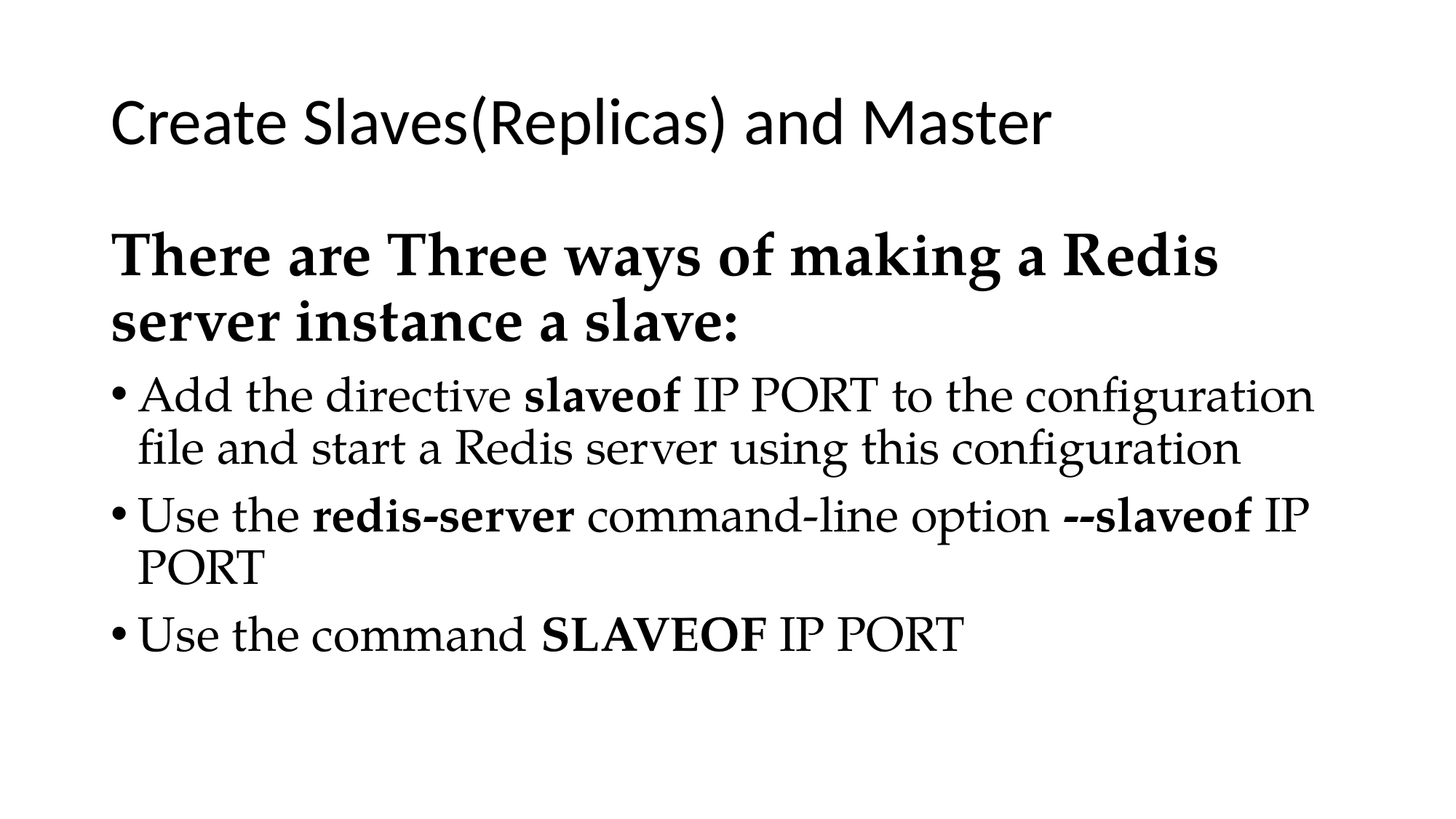

# Create Slaves(Replicas) and Master
There are Three ways of making a Redis server instance a slave:
Add the directive slaveof IP PORT to the configuration file and start a Redis server using this configuration
Use the redis-server command-line option --slaveof IP PORT
Use the command SLAVEOF IP PORT